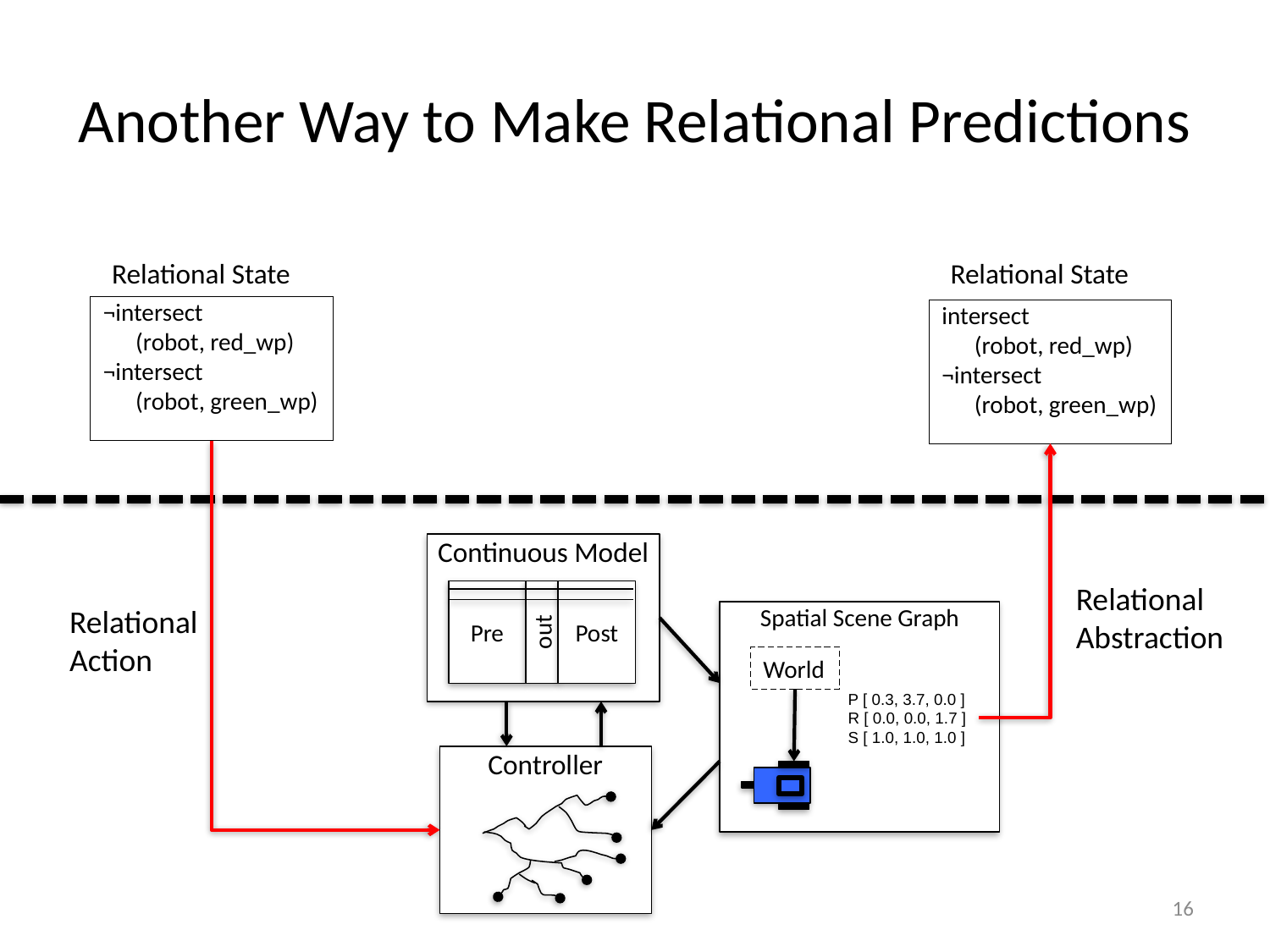

# Another Way to Make Relational Predictions
Relational State
Relational State
¬intersect
	(robot, red_wp)
¬intersect
	(robot, green_wp)
intersect
	(robot, red_wp)
¬intersect
	(robot, green_wp)
Continuous Model
Pre
out
Post
Relational
Abstraction
Relational
Action
Spatial Scene Graph
World
P [ 0.3, 3.7, 0.0 ]
R [ 0.0, 0.0, 1.7 ]
S [ 1.0, 1.0, 1.0 ]

Controller

16